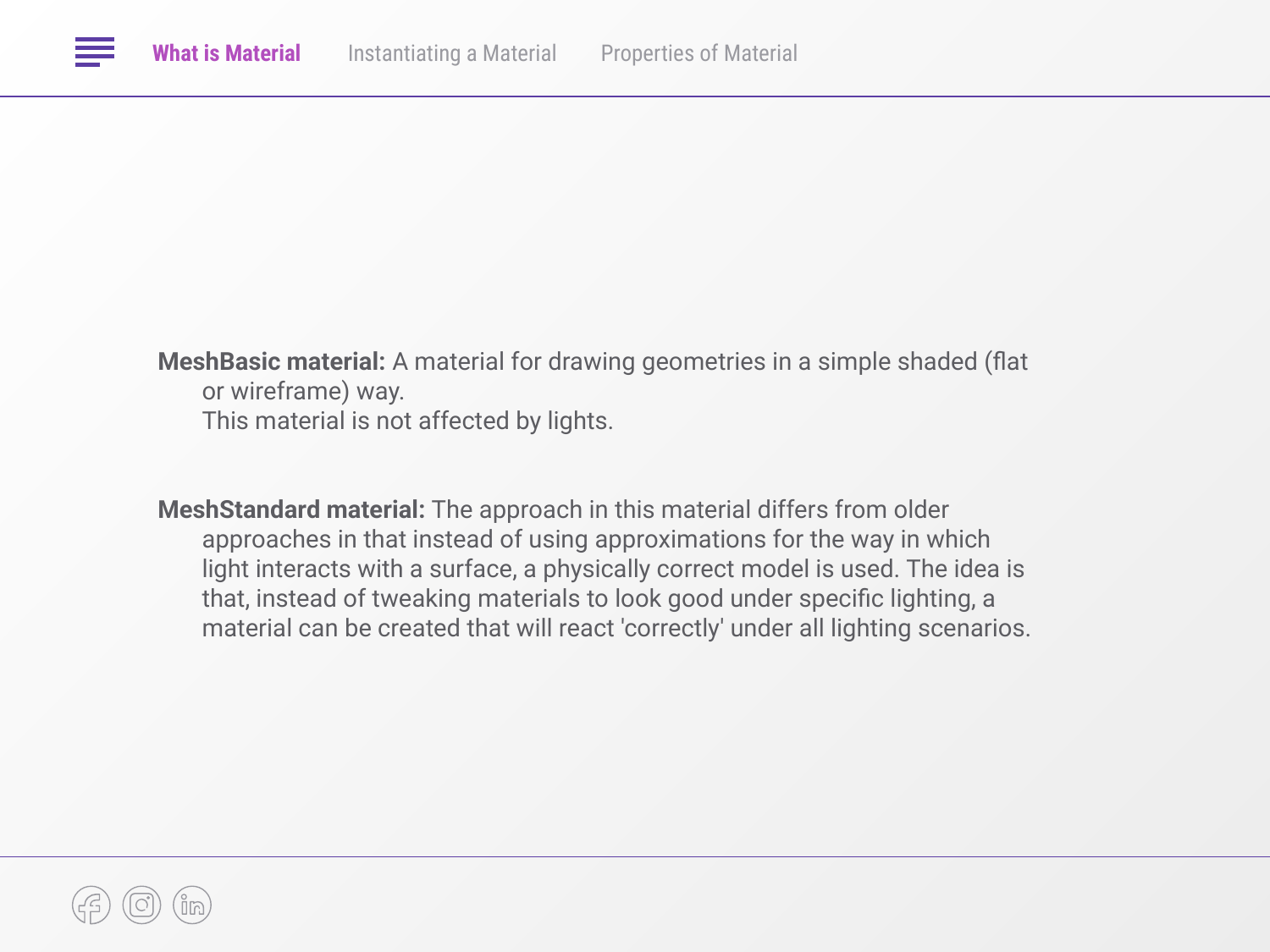

What is Material
Instantiating a Material
Properties of Material
MeshBasic material: A material for drawing geometries in a simple shaded (flat or wireframe) way.
This material is not affected by lights.

MeshStandard material: The approach in this material differs from older approaches in that instead of using approximations for the way in which light interacts with a surface, a physically correct model is used. The idea is that, instead of tweaking materials to look good under specific lighting, a material can be created that will react 'correctly' under all lighting scenarios.